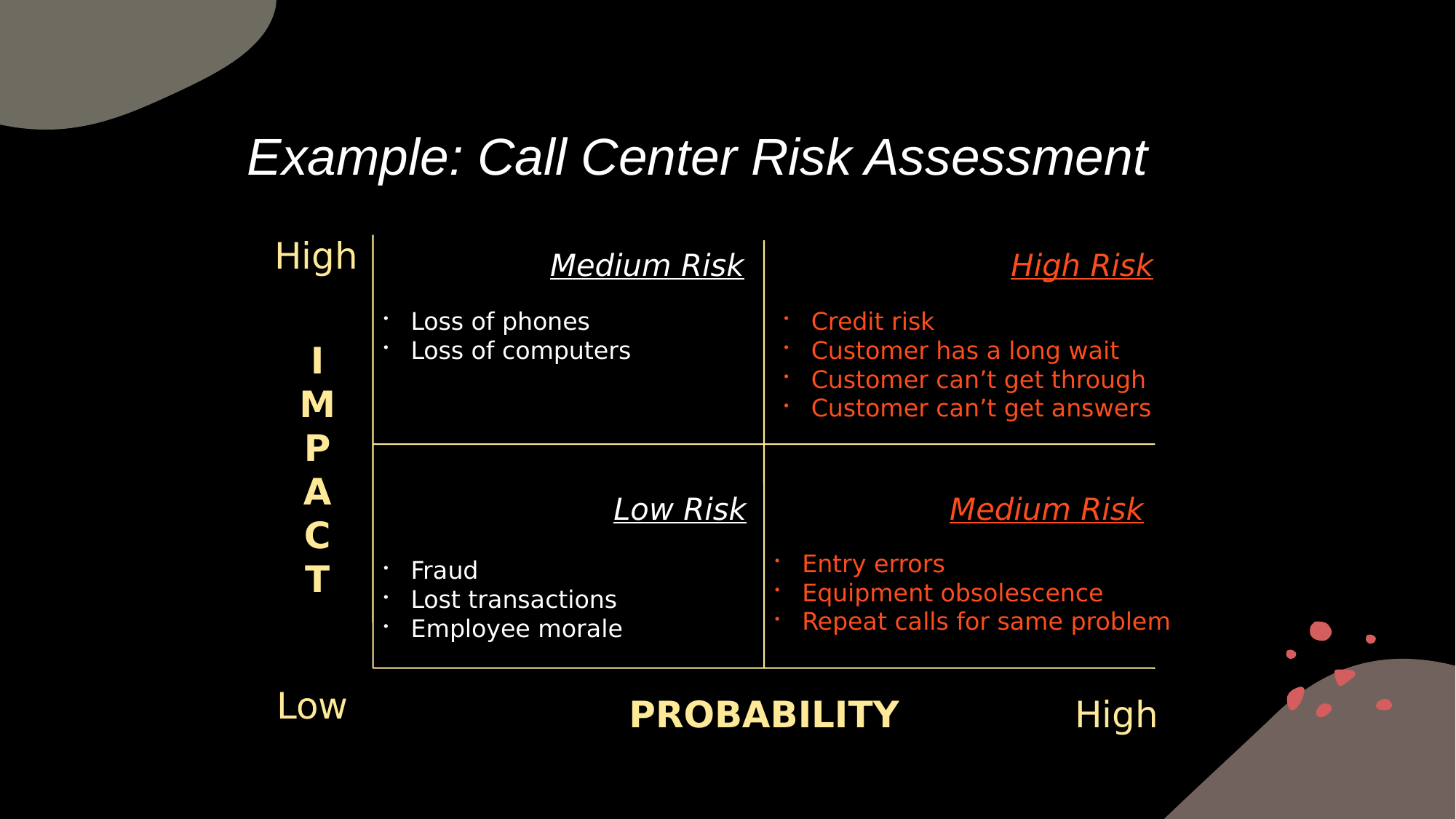

Example: Call Center Risk Assessment
High

Medium Risk
High Risk
Loss of phones
Loss of computers
Credit risk
Customer has a long wait
Customer can’t get through
Customer can’t get answers
I
M
P
A
C
T

Low Risk
Medium Risk
Entry errors
Equipment obsolescence
Repeat calls for same problem
Fraud
Lost transactions
Employee morale

Low
PROBABILITY
High